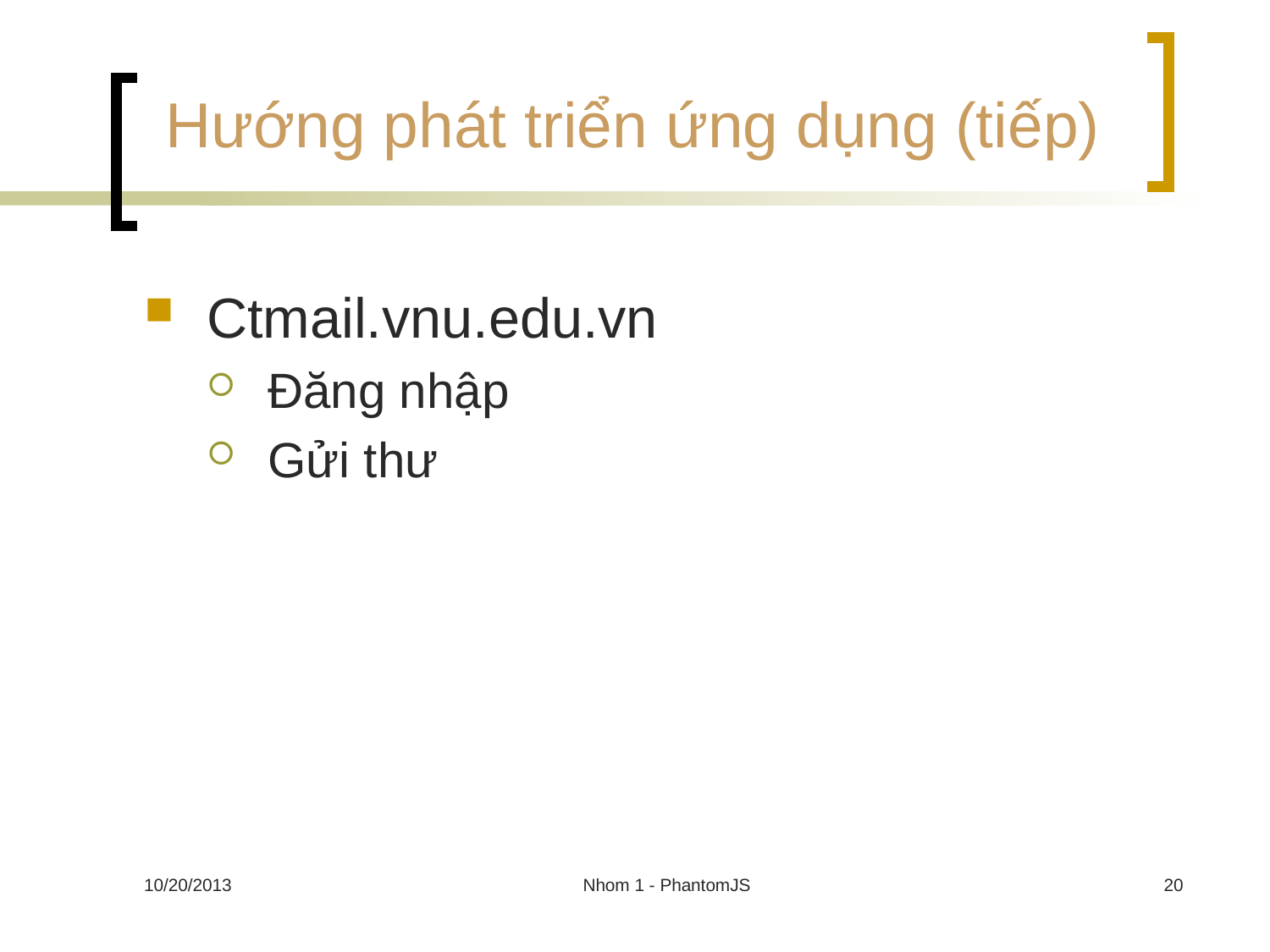

# Hướng phát triển ứng dụng (tiếp)
Ctmail.vnu.edu.vn
Đăng nhập
Gửi thư
10/20/2013
Nhom 1 - PhantomJS
20